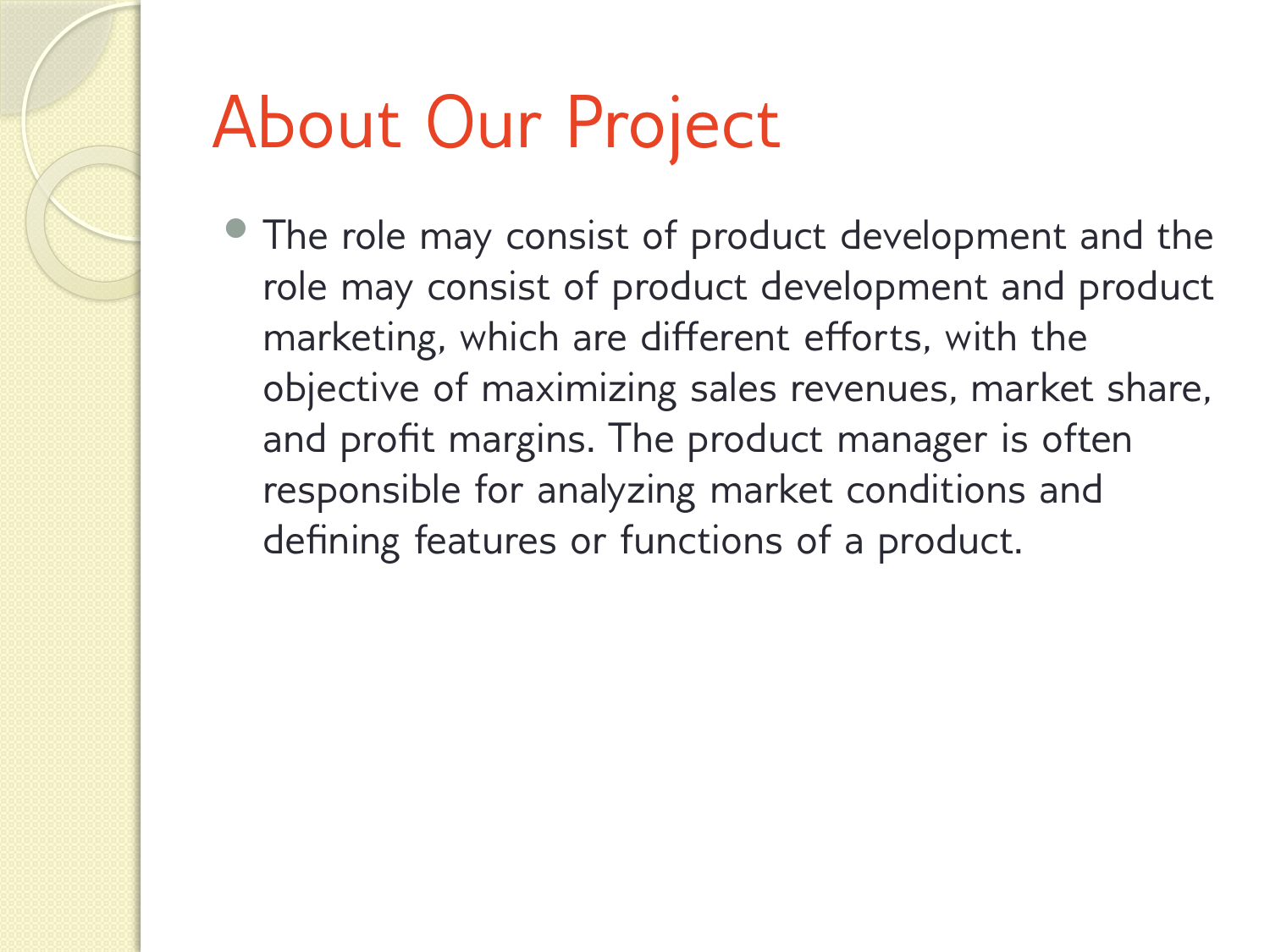

# About Our Project
The role may consist of product development and the role may consist of product development and product marketing, which are different efforts, with the objective of maximizing sales revenues, market share, and profit margins. The product manager is often responsible for analyzing market conditions and defining features or functions of a product.